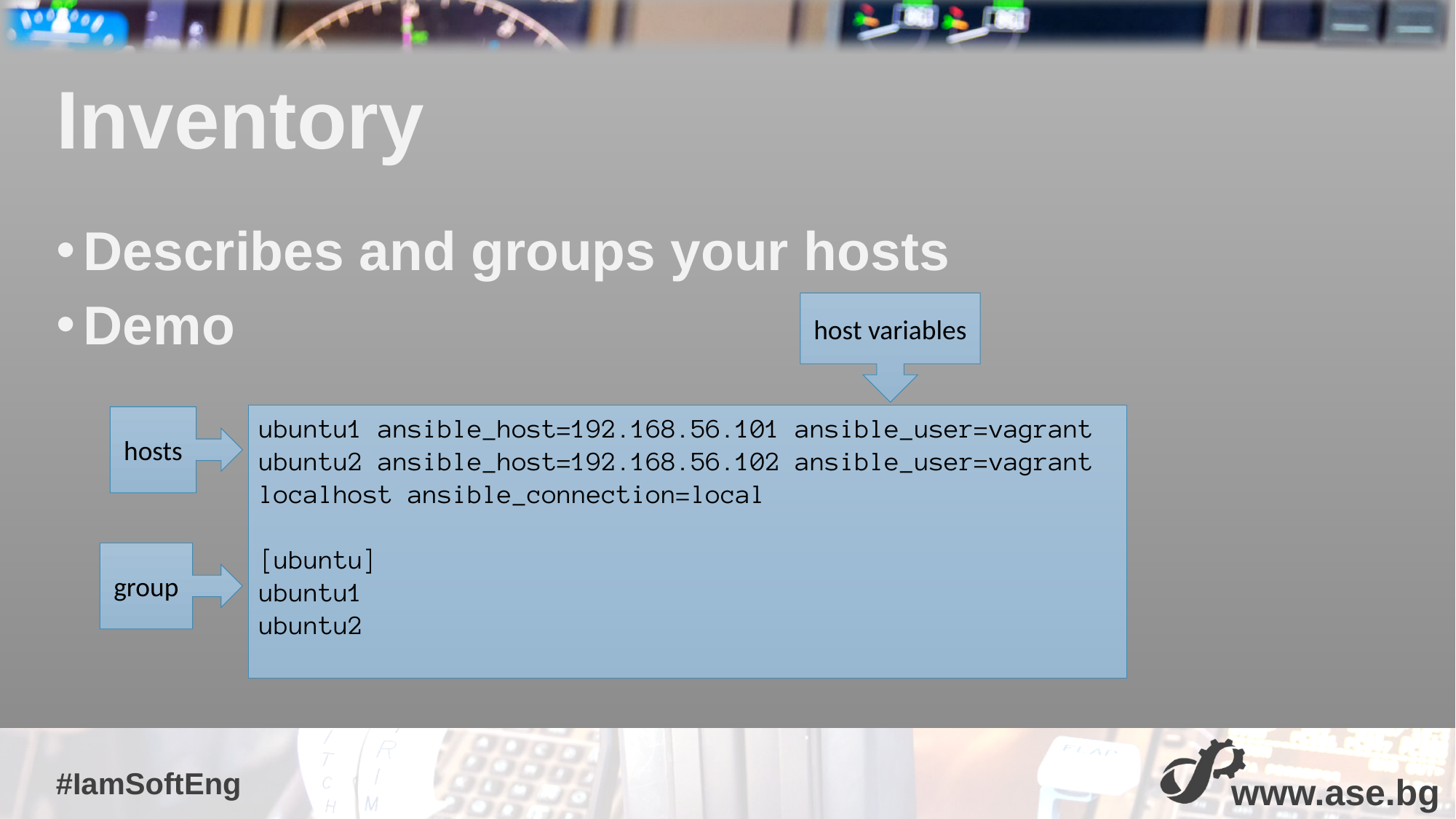

# Inventory
Describes and groups your hosts
Demo

host variables
ubuntu1 ansible_host=192.168.56.101 ansible_user=vagrant
ubuntu2 ansible_host=192.168.56.102 ansible_user=vagrant
localhost ansible_connection=local

[ubuntu]
ubuntu1
ubuntu2

hosts
group